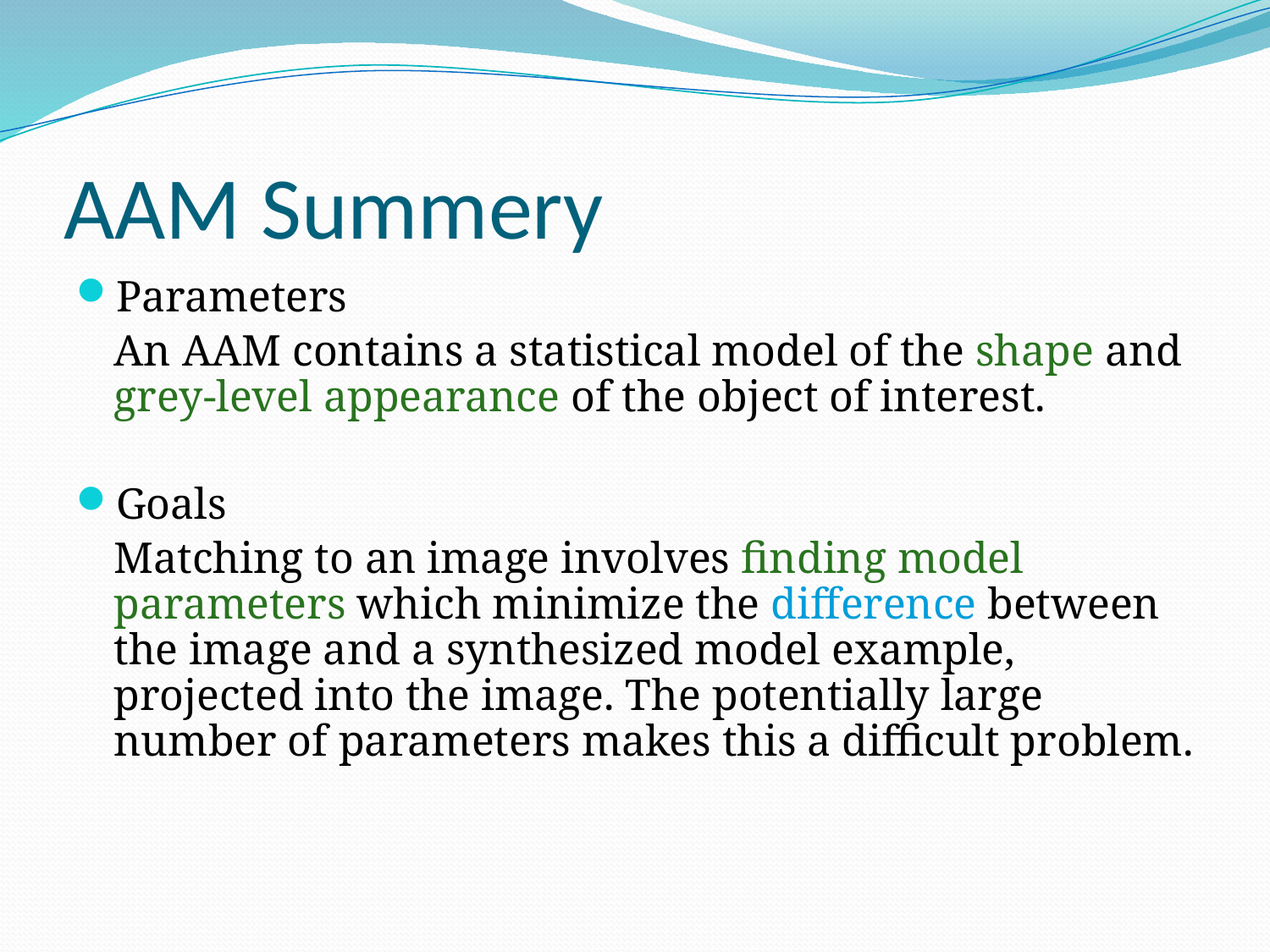

# AAM Summery
Parameters
	An AAM contains a statistical model of the shape and grey-level appearance of the object of interest.

Goals
	Matching to an image involves finding model parameters which minimize the difference between the image and a synthesized model example, projected into the image. The potentially large number of parameters makes this a difficult problem.